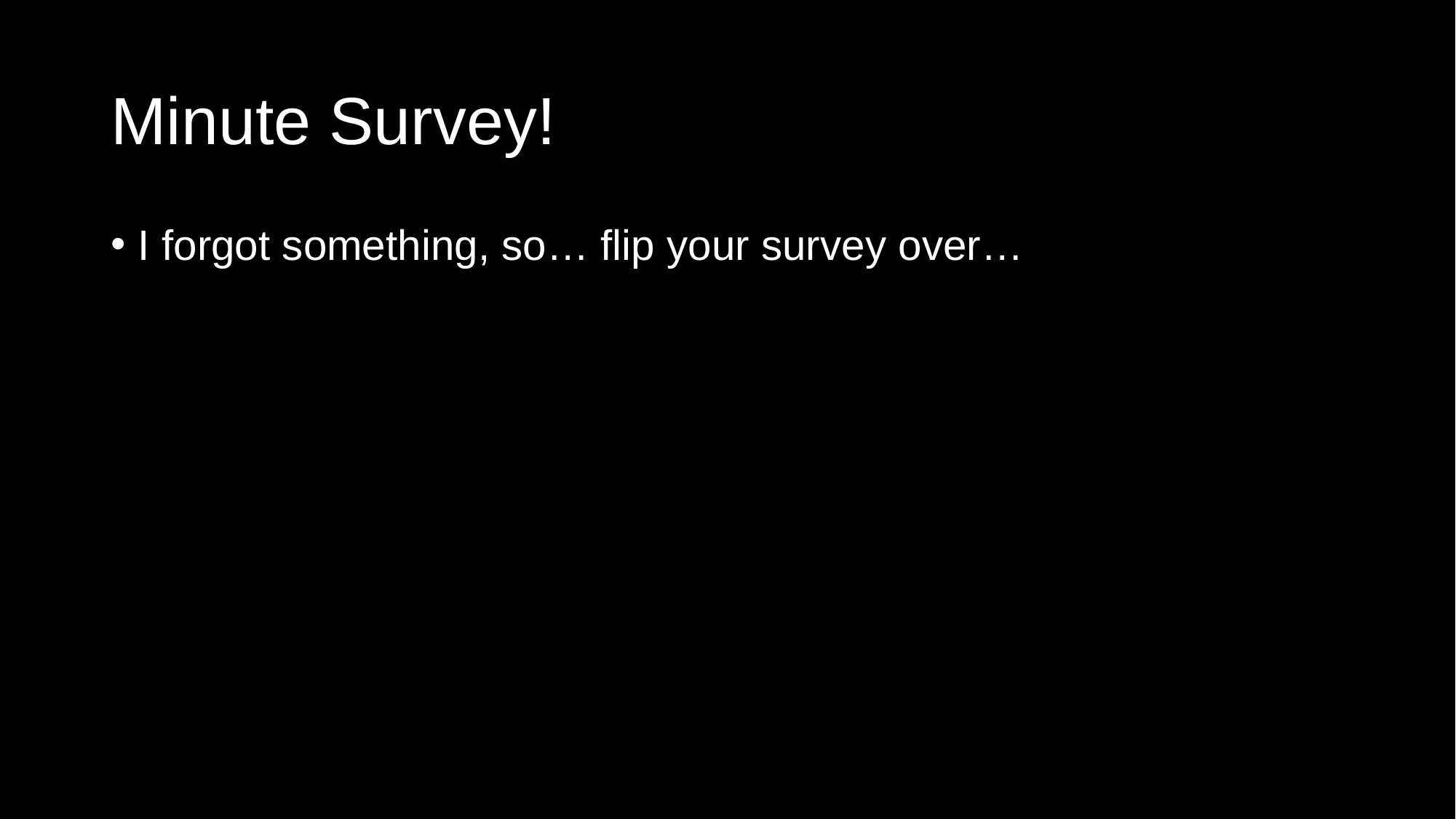

# Minute Survey!
I forgot something, so… flip your survey over…